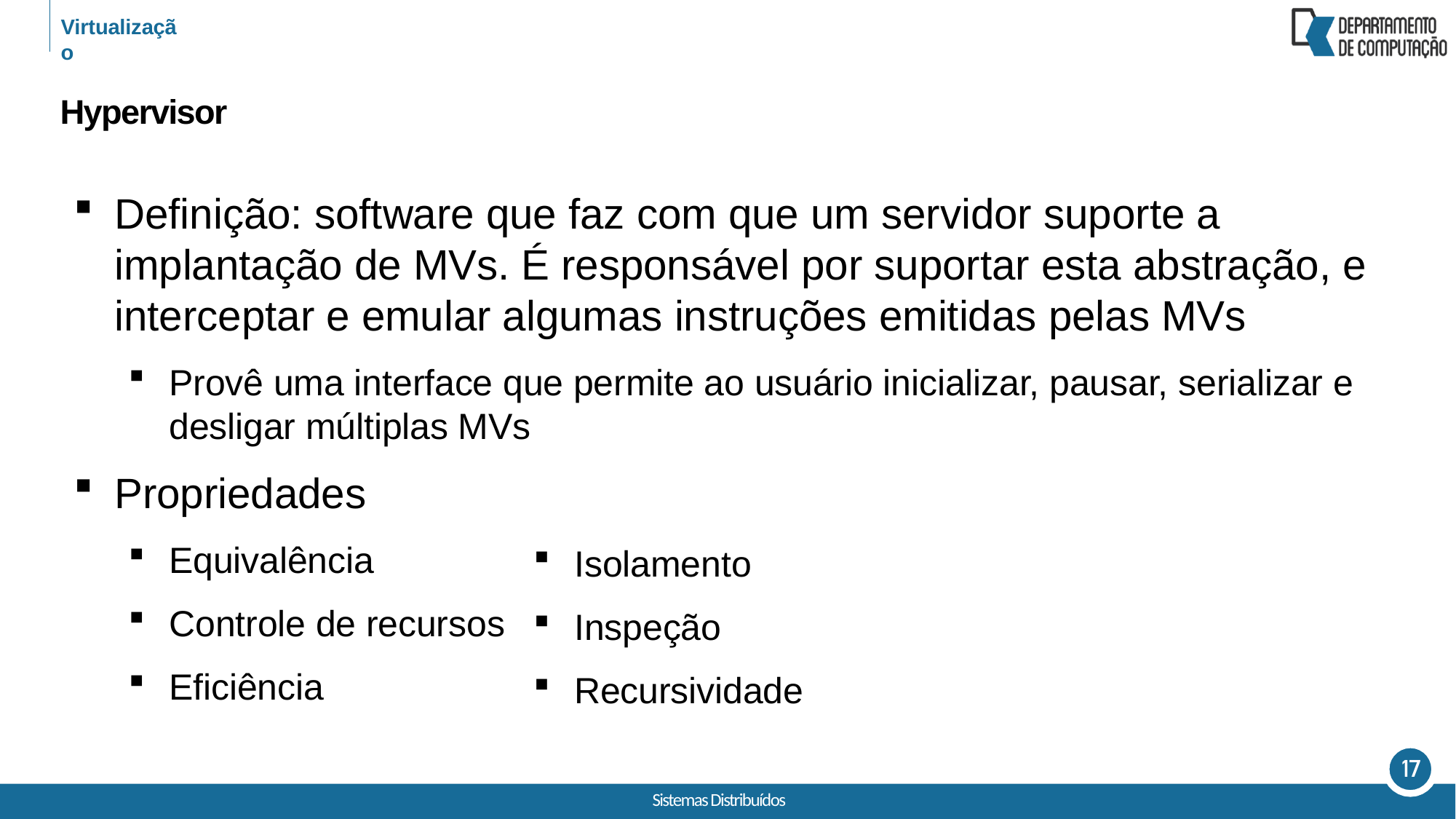

Virtualização
Hypervisor
Definição: software que faz com que um servidor suporte a implantação de MVs. É responsável por suportar esta abstração, e interceptar e emular algumas instruções emitidas pelas MVs
Provê uma interface que permite ao usuário inicializar, pausar, serializar e desligar múltiplas MVs
Propriedades
Equivalência
Controle de recursos
Eficiência
Isolamento
Inspeção
Recursividade
17
Sistemas Distribuídos